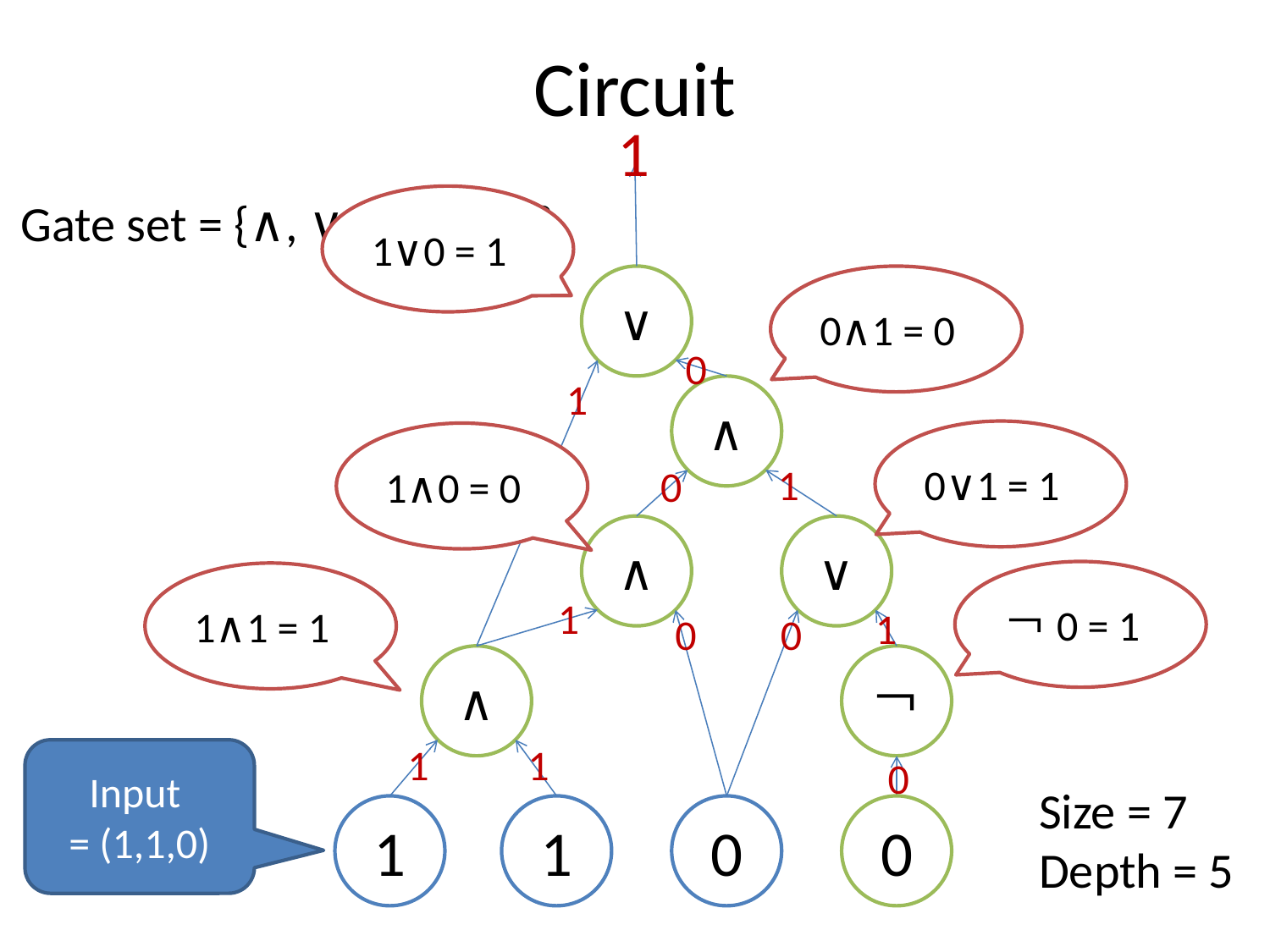

# Circuit
1
Gate set = {∧, ∨, ￢, 0, 1}
1∨0 = 1
∨
0∧1 = 0
0
1
∧
0∨1 = 1
1∧0 = 0
1
0
∧
∨
￢0 = 1
1∧1 = 1
1
1
0
0
∧
￢
1
1
Input
= (1,1,0)
0
Size = 7
Depth = 5
1
1
0
0